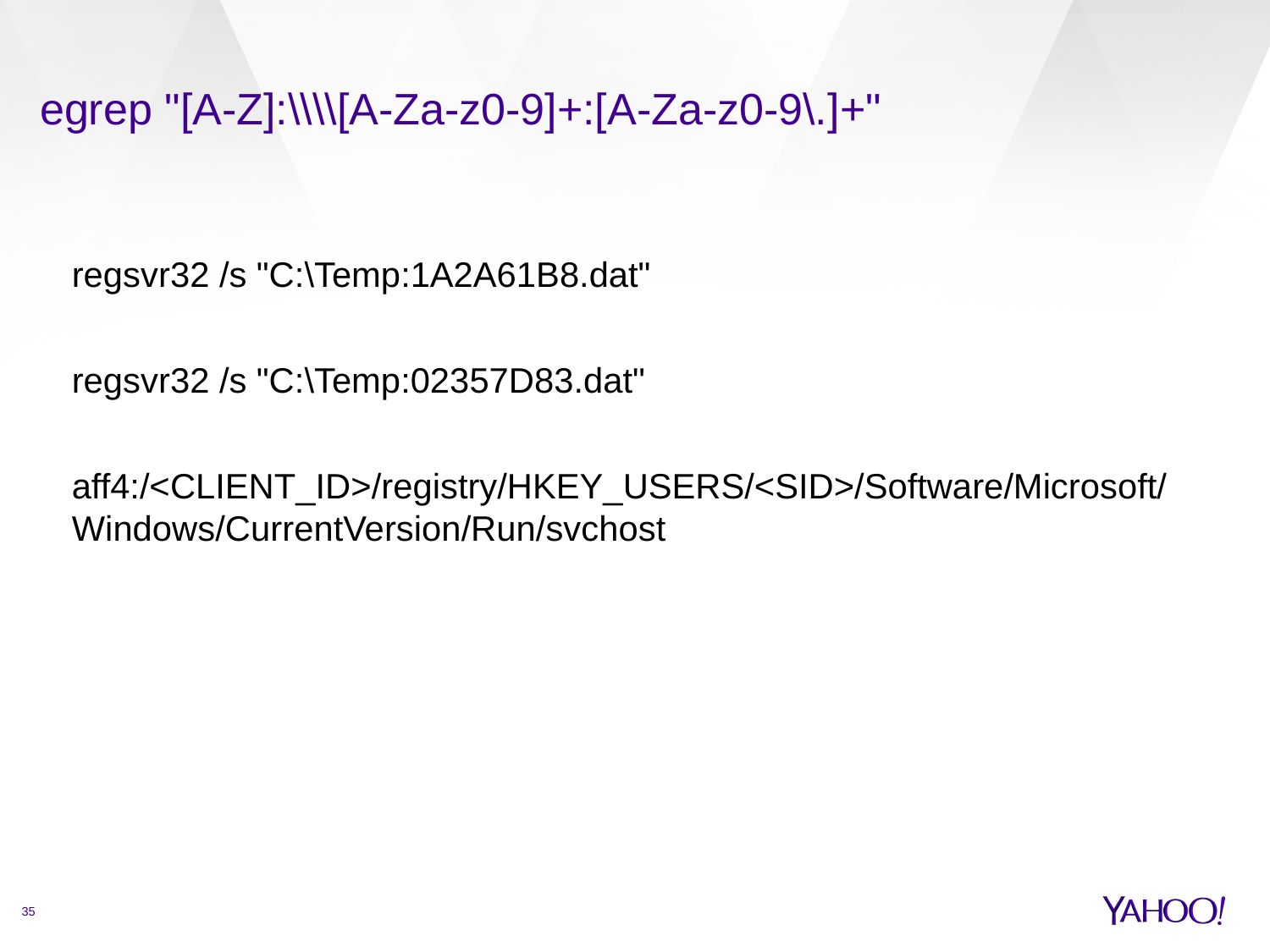

# egrep "[A-Z]:\\\\[A-Za-z0-9]+:[A-Za-z0-9\.]+"
regsvr32 /s "C:\Temp:1A2A61B8.dat"

regsvr32 /s "C:\Temp:02357D83.dat"

aff4:/<CLIENT_ID>/registry/HKEY_USERS/<SID>/Software/Microsoft/Windows/CurrentVersion/Run/svchost

35